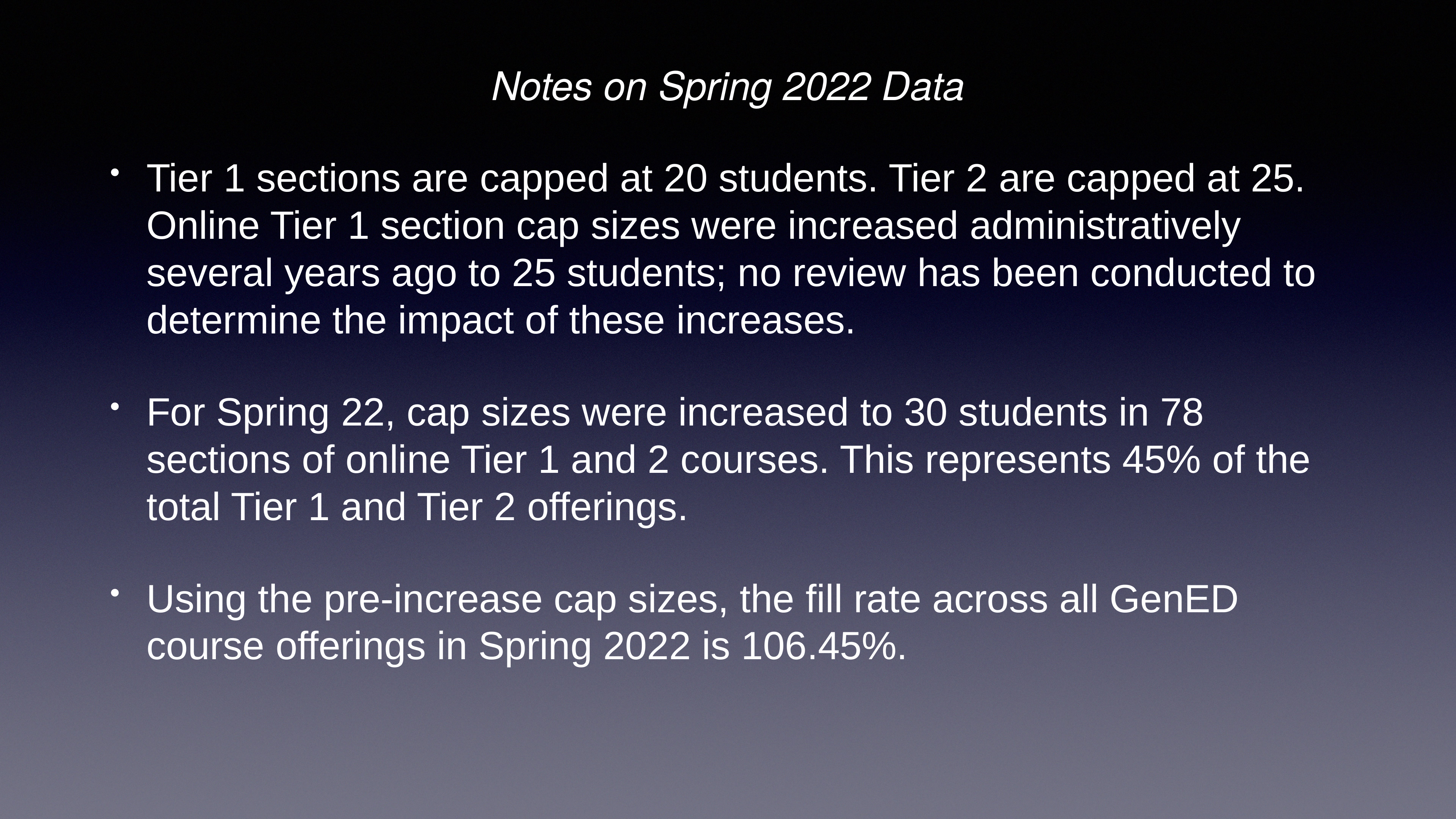

Notes on Spring 2022 Data
Tier 1 sections are capped at 20 students. Tier 2 are capped at 25. Online Tier 1 section cap sizes were increased administratively several years ago to 25 students; no review has been conducted to determine the impact of these increases.
For Spring 22, cap sizes were increased to 30 students in 78 sections of online Tier 1 and 2 courses. This represents 45% of the total Tier 1 and Tier 2 offerings.
Using the pre-increase cap sizes, the fill rate across all GenED course offerings in Spring 2022 is 106.45%.